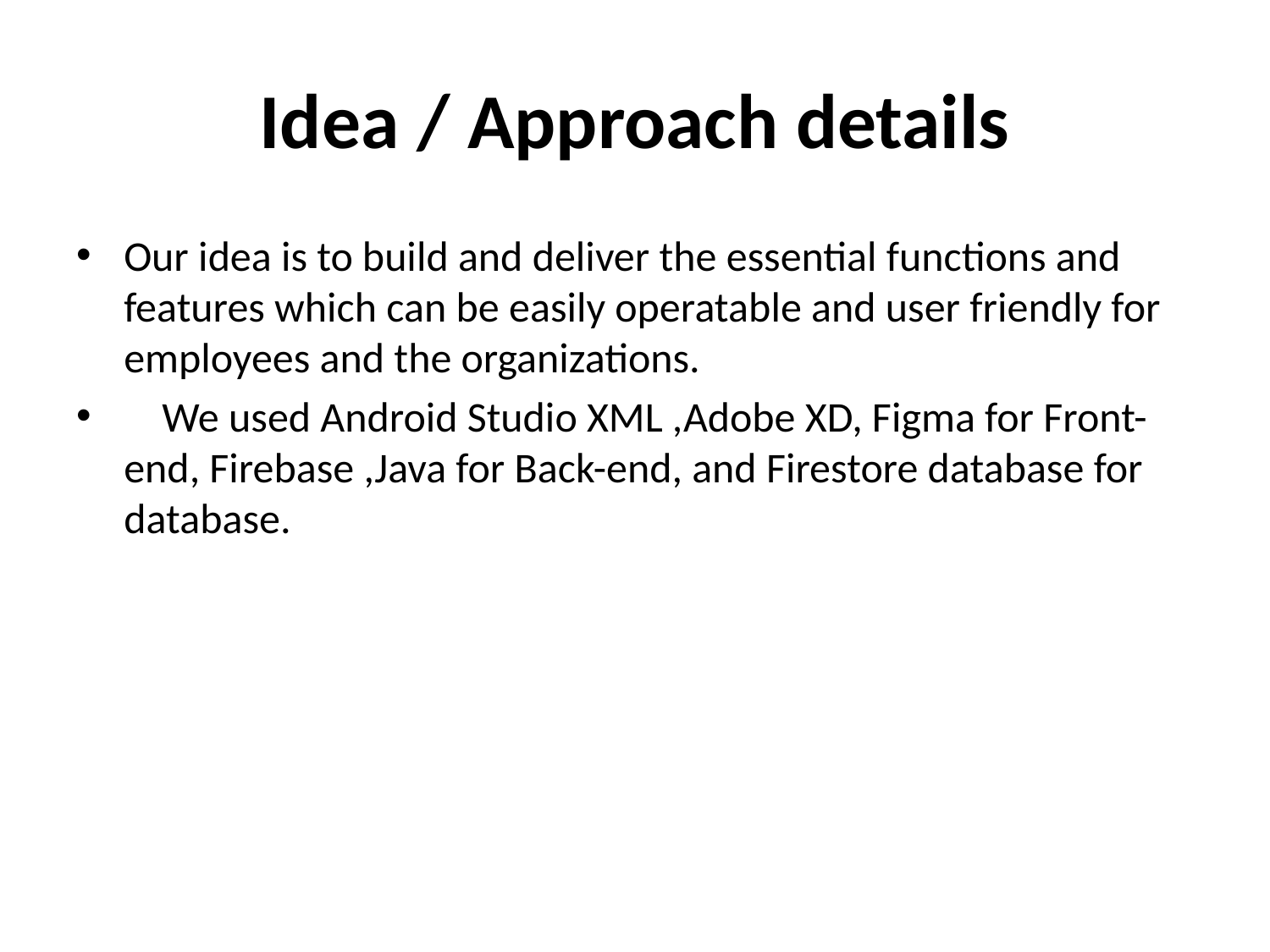

# Idea / Approach details
Our idea is to build and deliver the essential functions and features which can be easily operatable and user friendly for employees and the organizations.
    We used Android Studio XML ,Adobe XD, Figma for Front-end, Firebase ,Java for Back-end, and Firestore database for database.